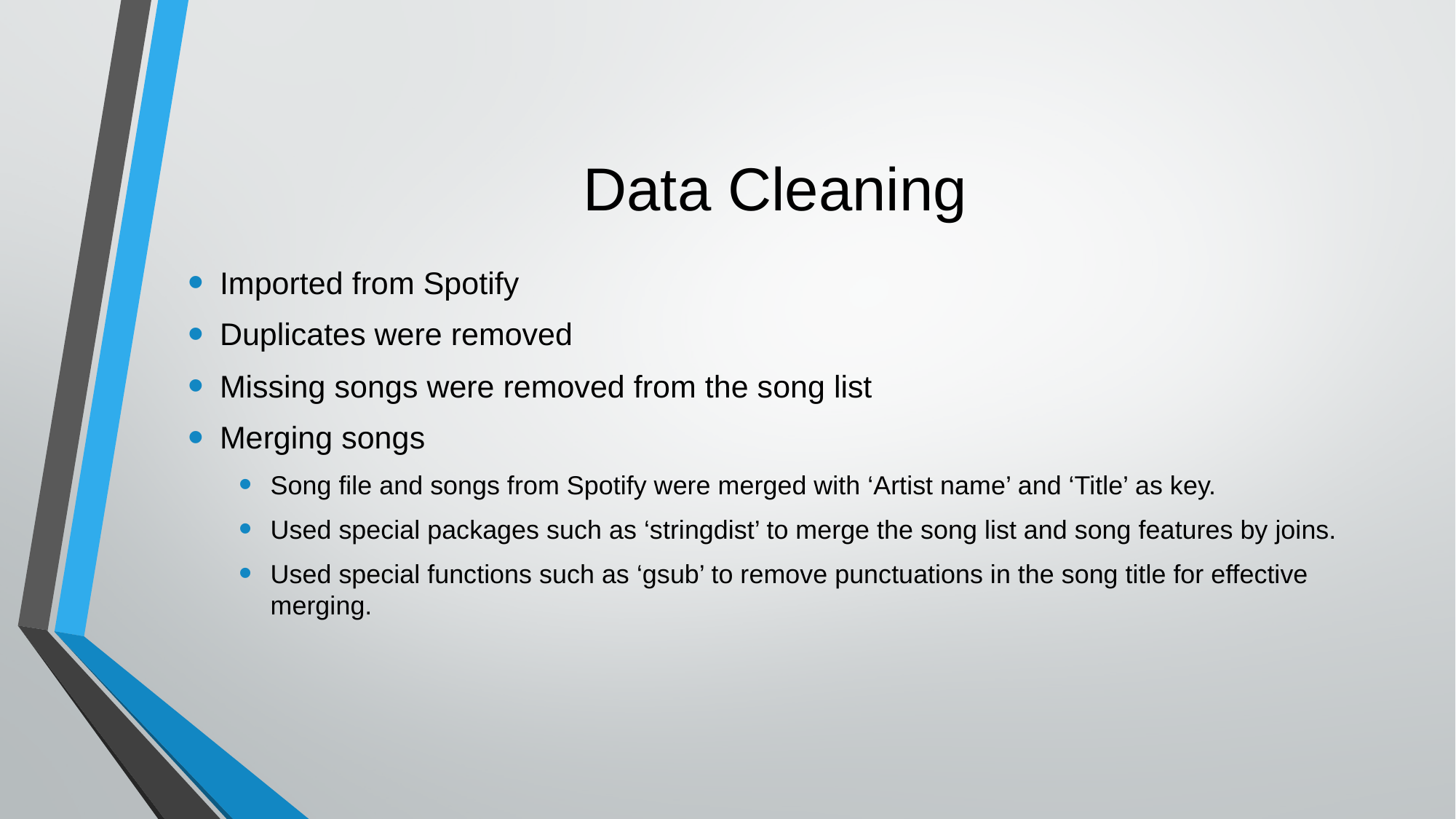

# Data Cleaning
Imported from Spotify
Duplicates were removed
Missing songs were removed from the song list
Merging songs
Song file and songs from Spotify were merged with ‘Artist name’ and ‘Title’ as key.
Used special packages such as ‘stringdist’ to merge the song list and song features by joins.
Used special functions such as ‘gsub’ to remove punctuations in the song title for effective merging.